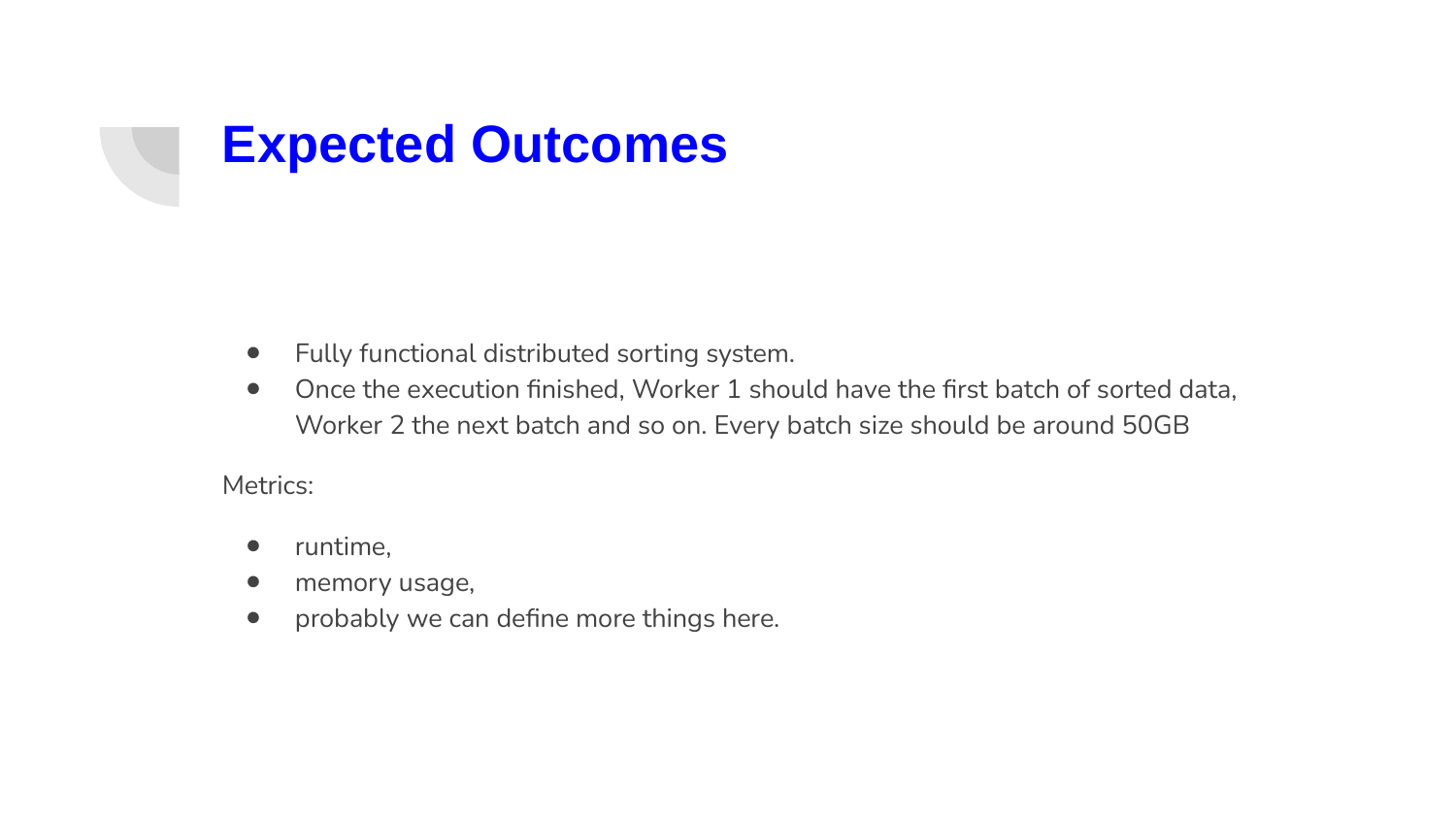

# Expected Outcomes
Fully functional distributed sorting system.
Once the execution finished, Worker 1 should have the first batch of sorted data, Worker 2 the next batch and so on. Every batch size should be around 50GB
Metrics:
runtime,
memory usage,
probably we can define more things here.